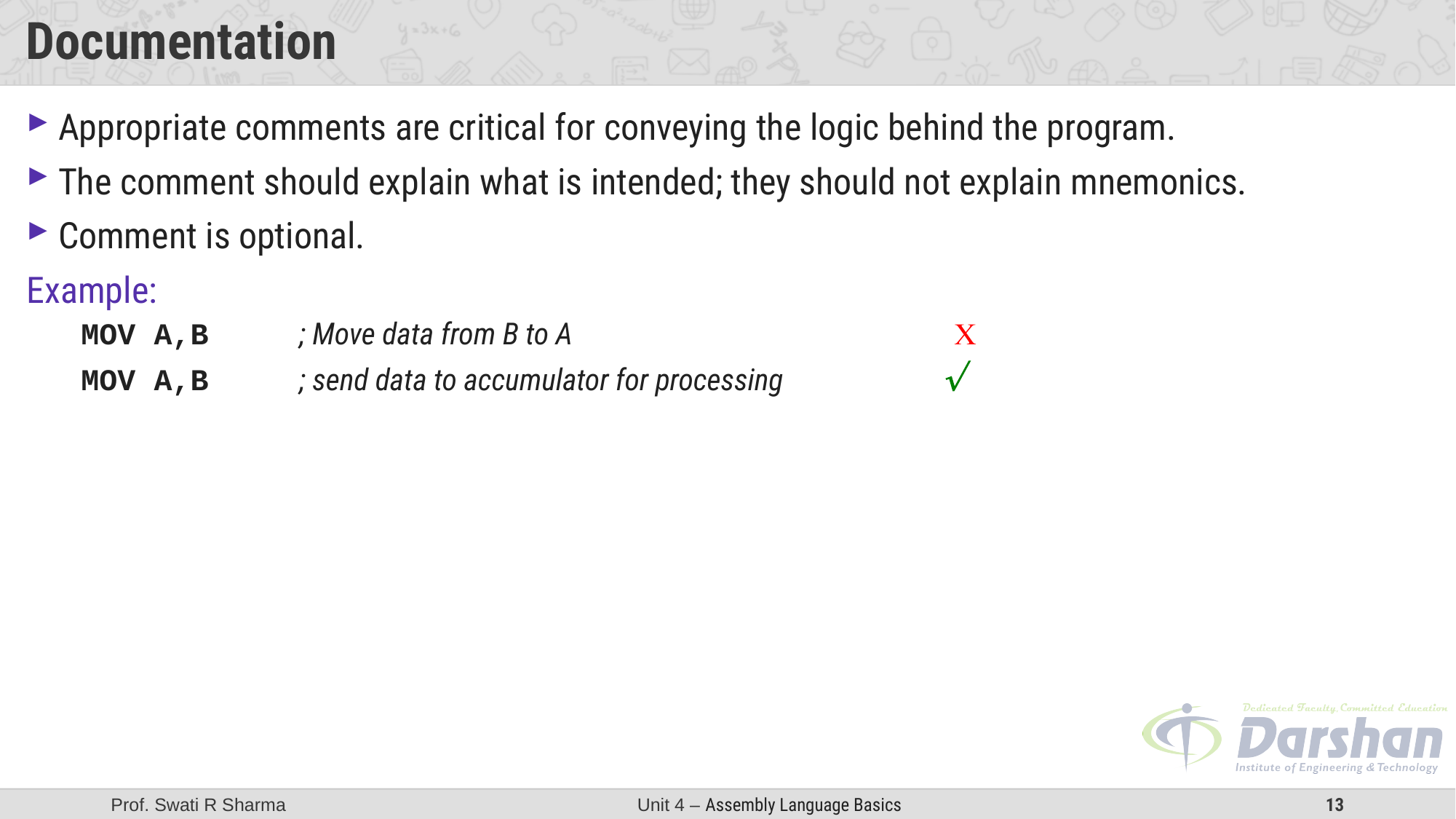

# Documentation
Appropriate comments are critical for conveying the logic behind the program.
The comment should explain what is intended; they should not explain mnemonics.
Comment is optional.
Example:
MOV A,B 	; Move data from B to A         			Χ
MOV A,B 	; send data to accumulator for processing	              √